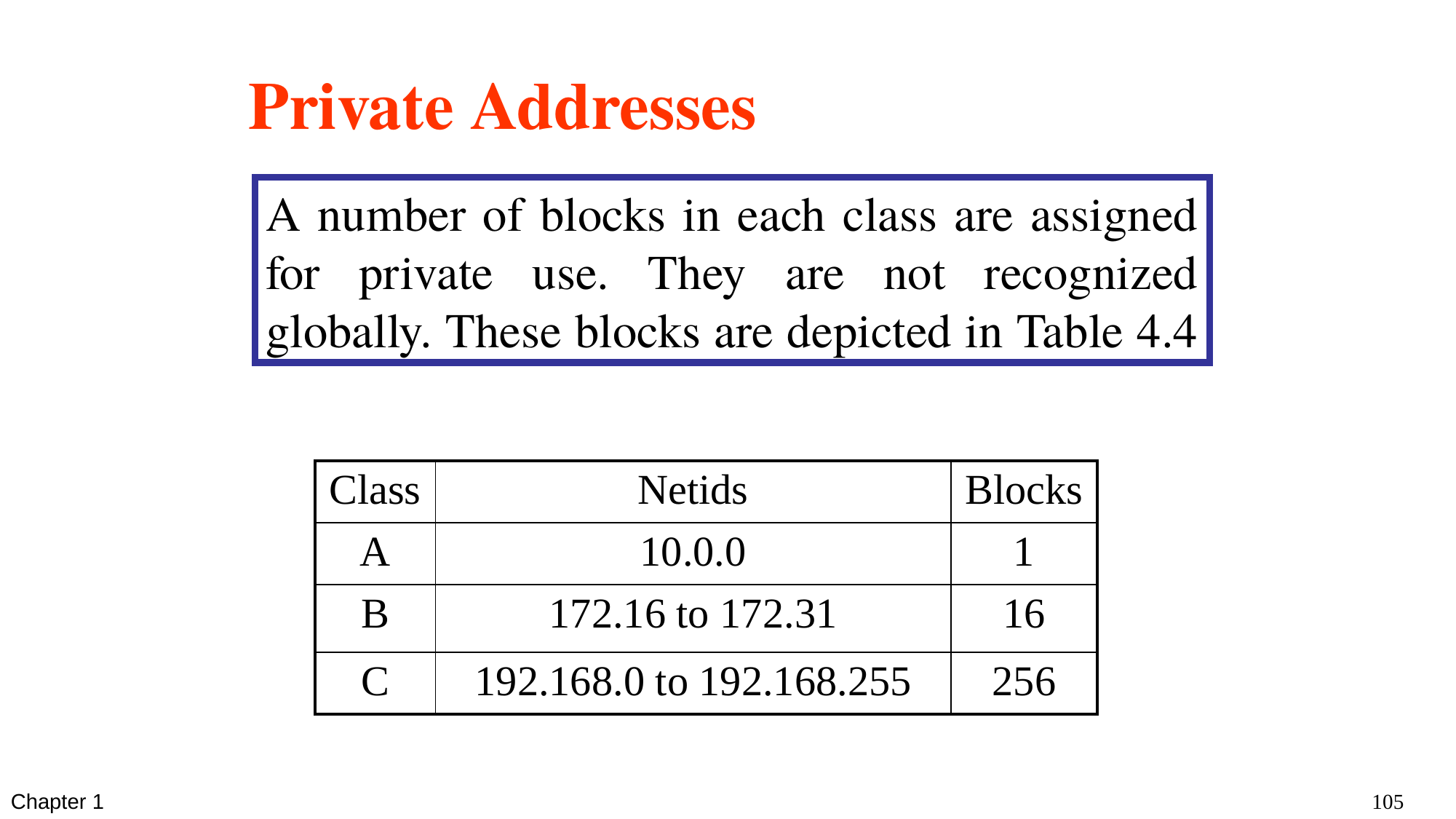

Private Addresses
A number of blocks in each class are assigned for private use. They are not recognized globally. These blocks are depicted in Table 4.4
| Class | Netids | Blocks |
| --- | --- | --- |
| A | 10.0.0 | 1 |
| B | 172.16 to 172.31 | 16 |
| C | 192.168.0 to 192.168.255 | 256 |